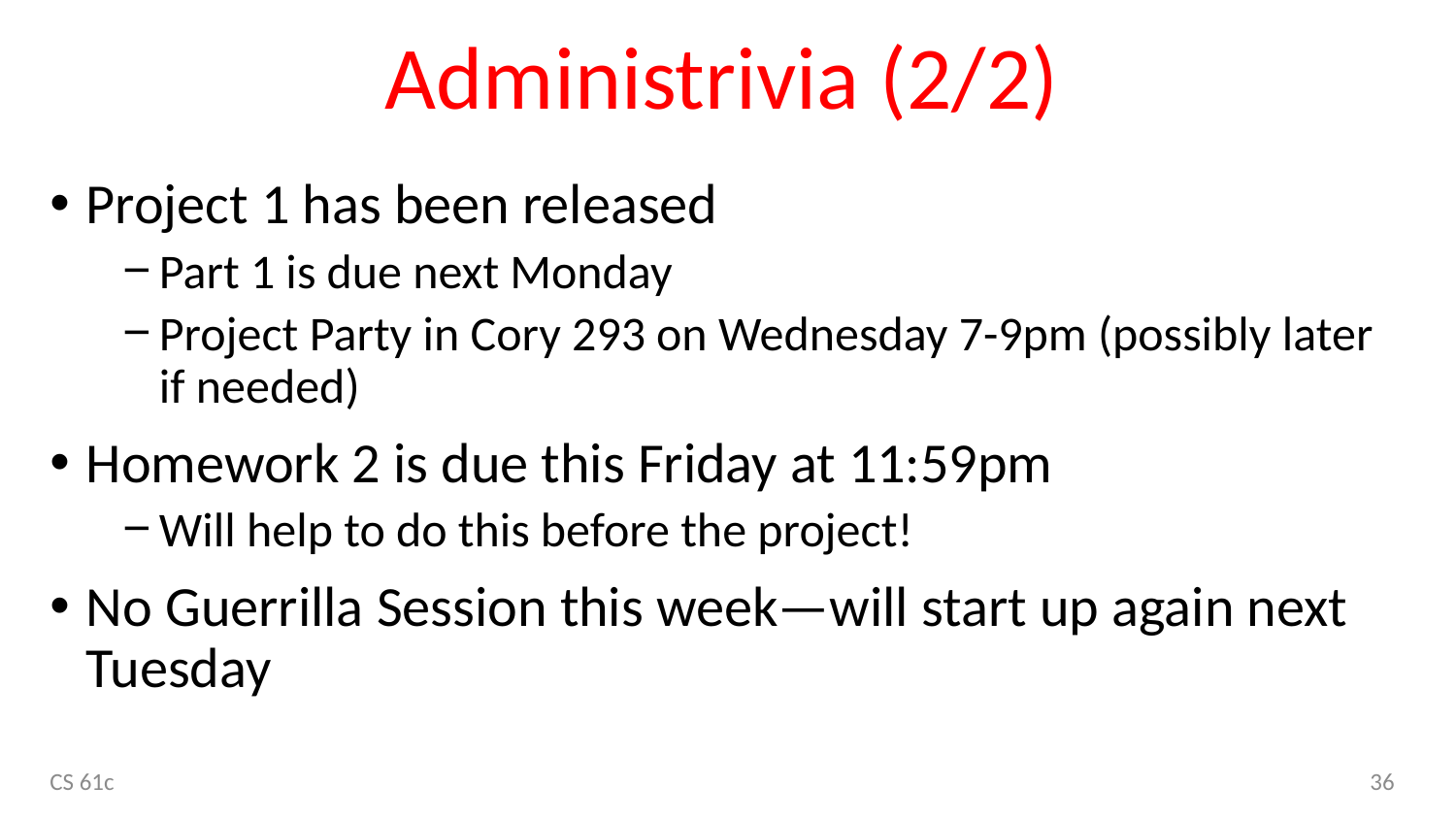

# Administrivia (2/2)
Project 1 has been released
Part 1 is due next Monday
Project Party in Cory 293 on Wednesday 7-9pm (possibly later if needed)
Homework 2 is due this Friday at 11:59pm
Will help to do this before the project!
No Guerrilla Session this week—will start up again next Tuesday
36
CS 61c